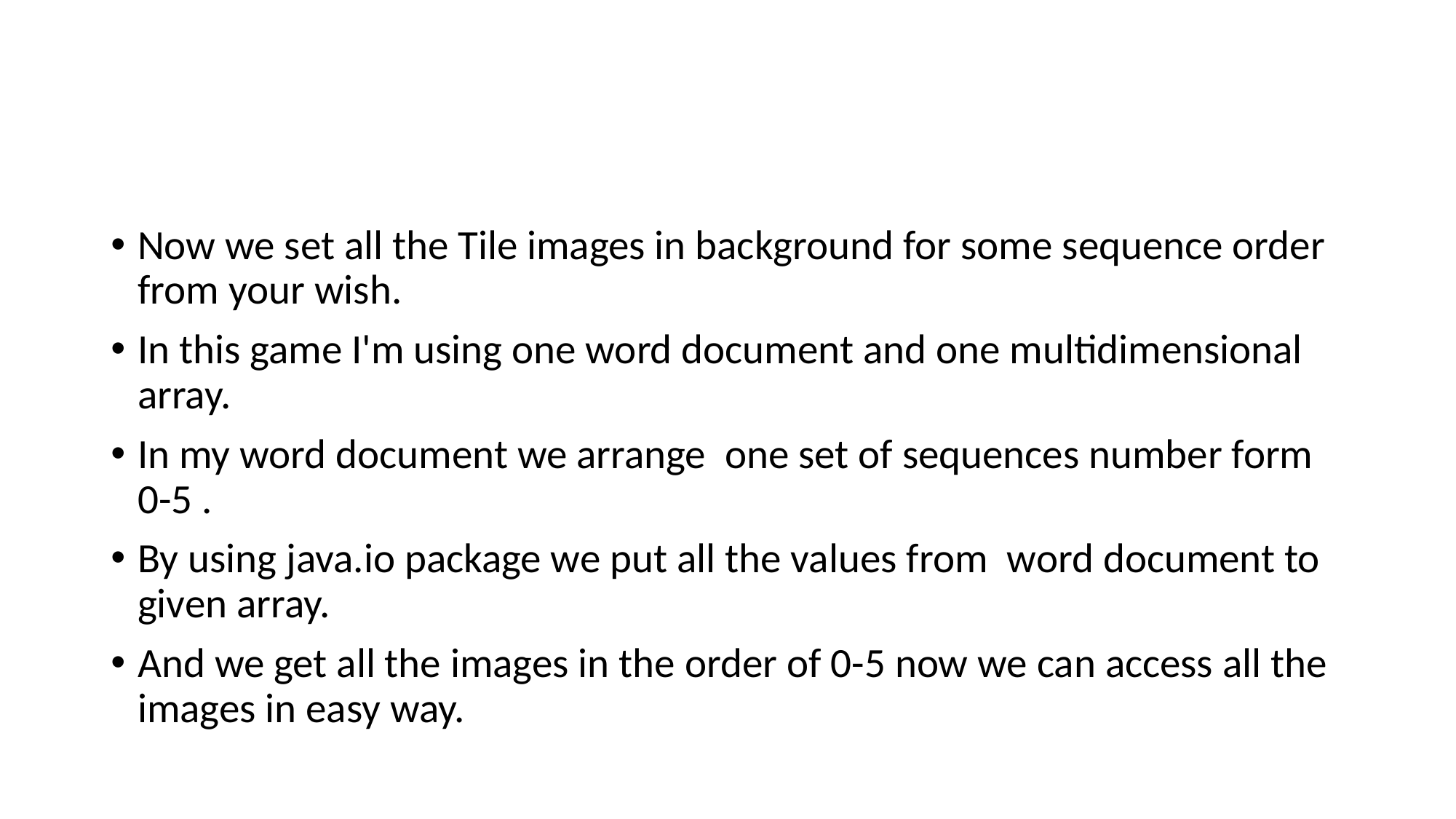

#
Now we set all the Tile images in background for some sequence order from your wish.
In this game I'm using one word document and one multidimensional  array.
In my word document we arrange  one set of sequences number form 0-5 .
By using java.io package we put all the values from  word document to given array.
And we get all the images in the order of 0-5 now we can access all the images in easy way.